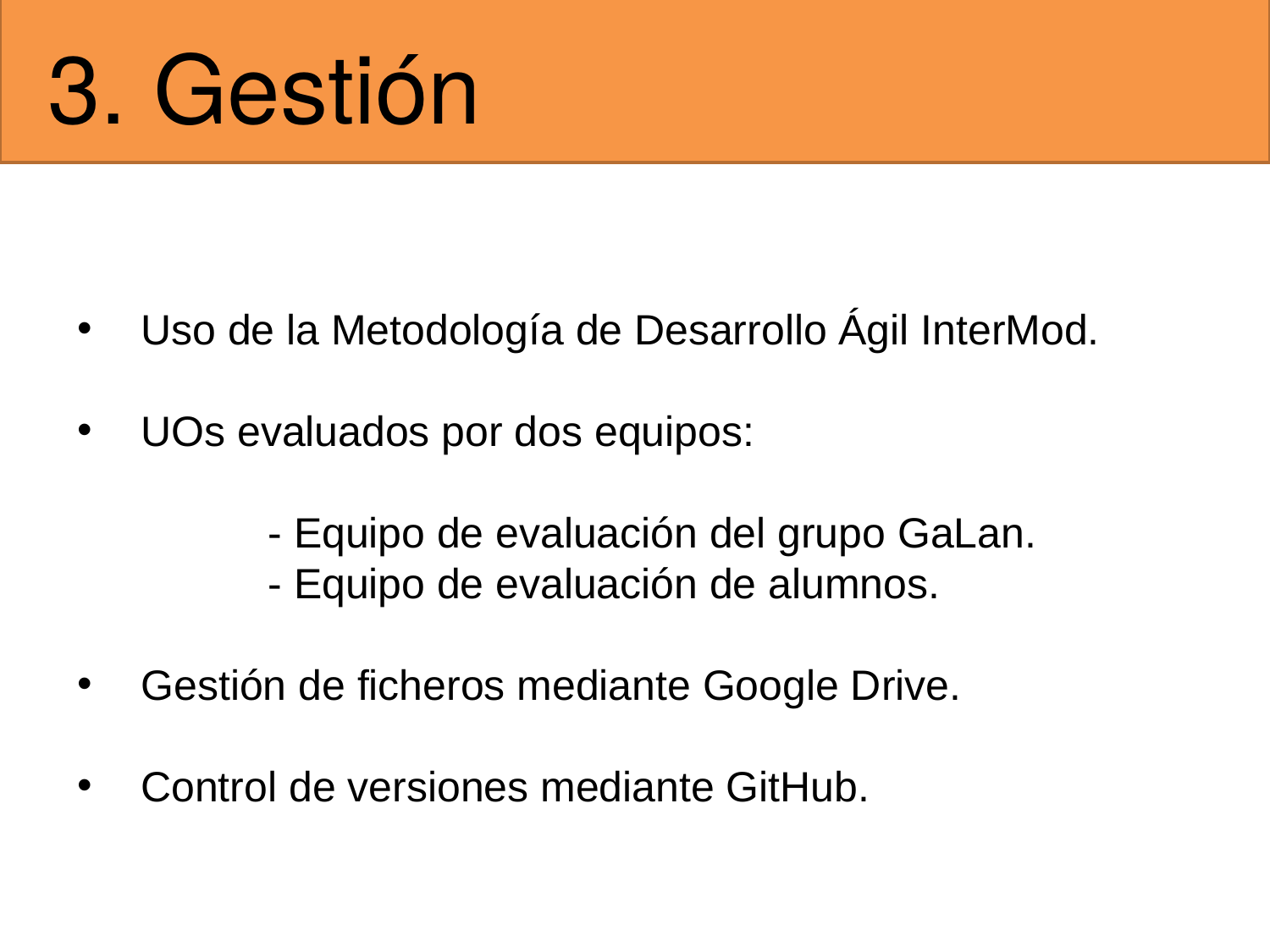

# 3. Gestión
Uso de la Metodología de Desarrollo Ágil InterMod.
UOs evaluados por dos equipos:
	- Equipo de evaluación del grupo GaLan.
	- Equipo de evaluación de alumnos.
Gestión de ficheros mediante Google Drive.
Control de versiones mediante GitHub.